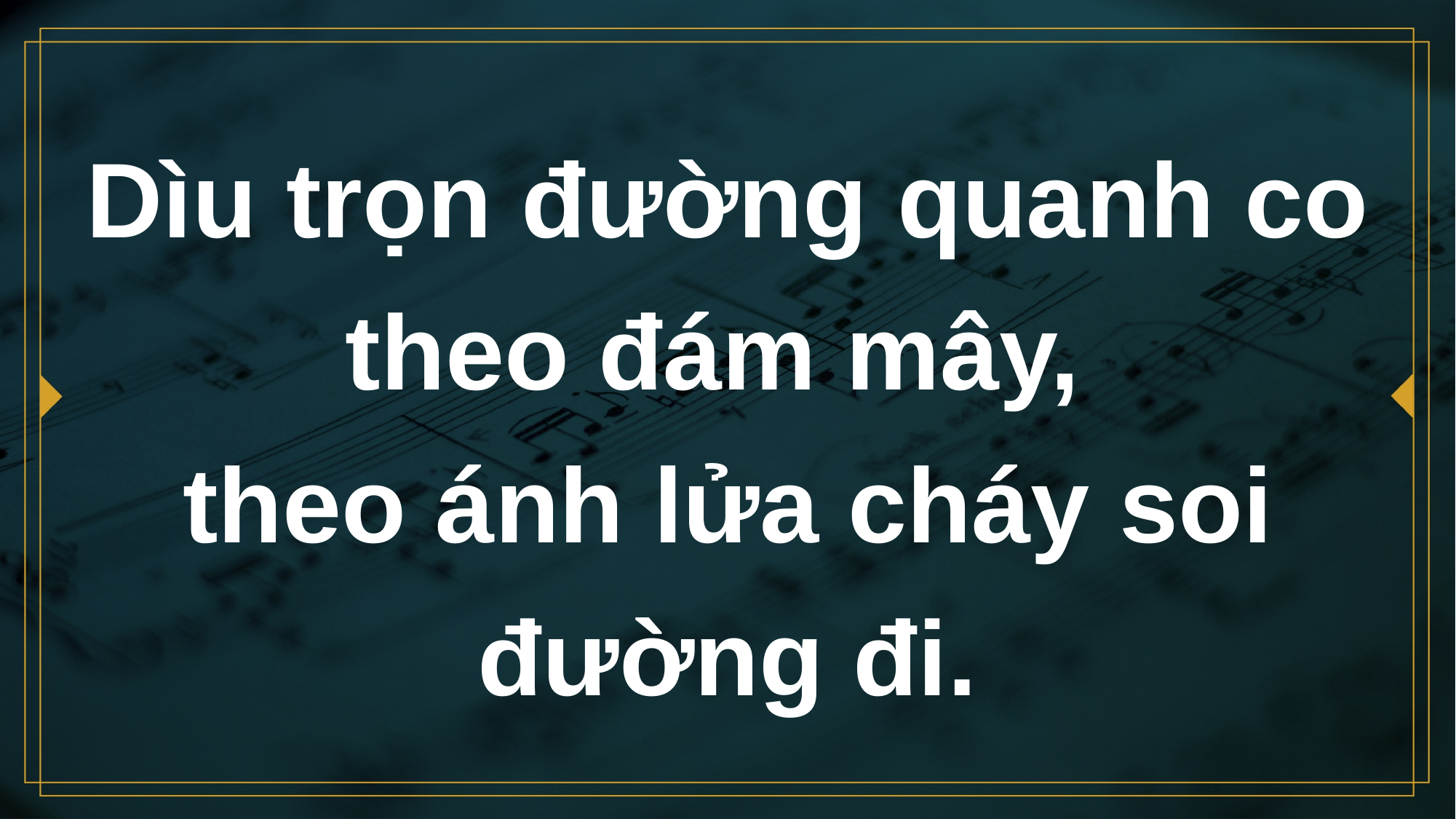

# Dìu trọn đường quanh co theo đám mây, theo ánh lửa cháy soi đường đi.